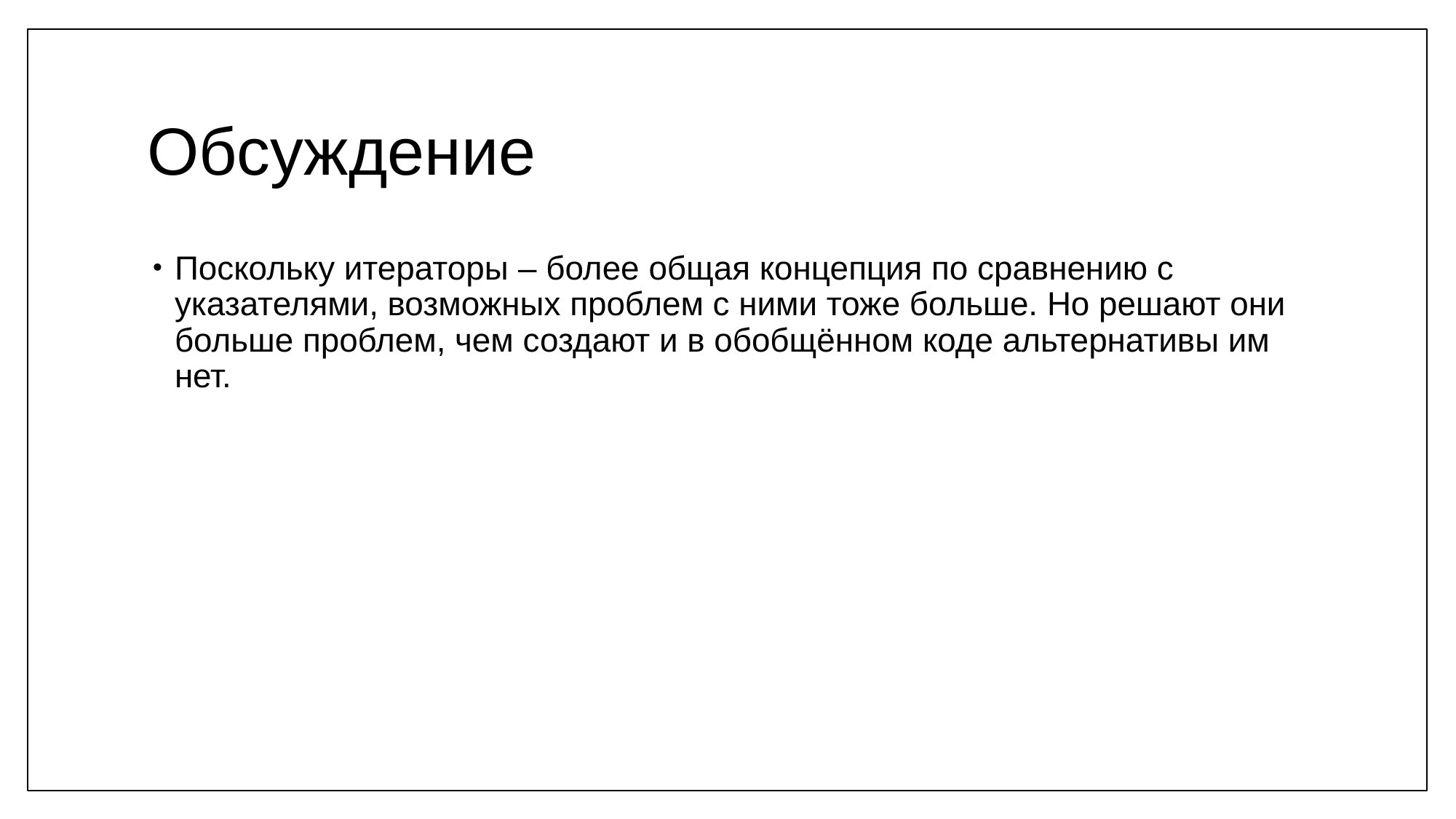

# Обсуждение
Поскольку итераторы – более общая концепция по сравнению с указателями, возможных проблем с ними тоже больше. Но решают они больше проблем, чем создают и в обобщённом коде альтернативы им нет.